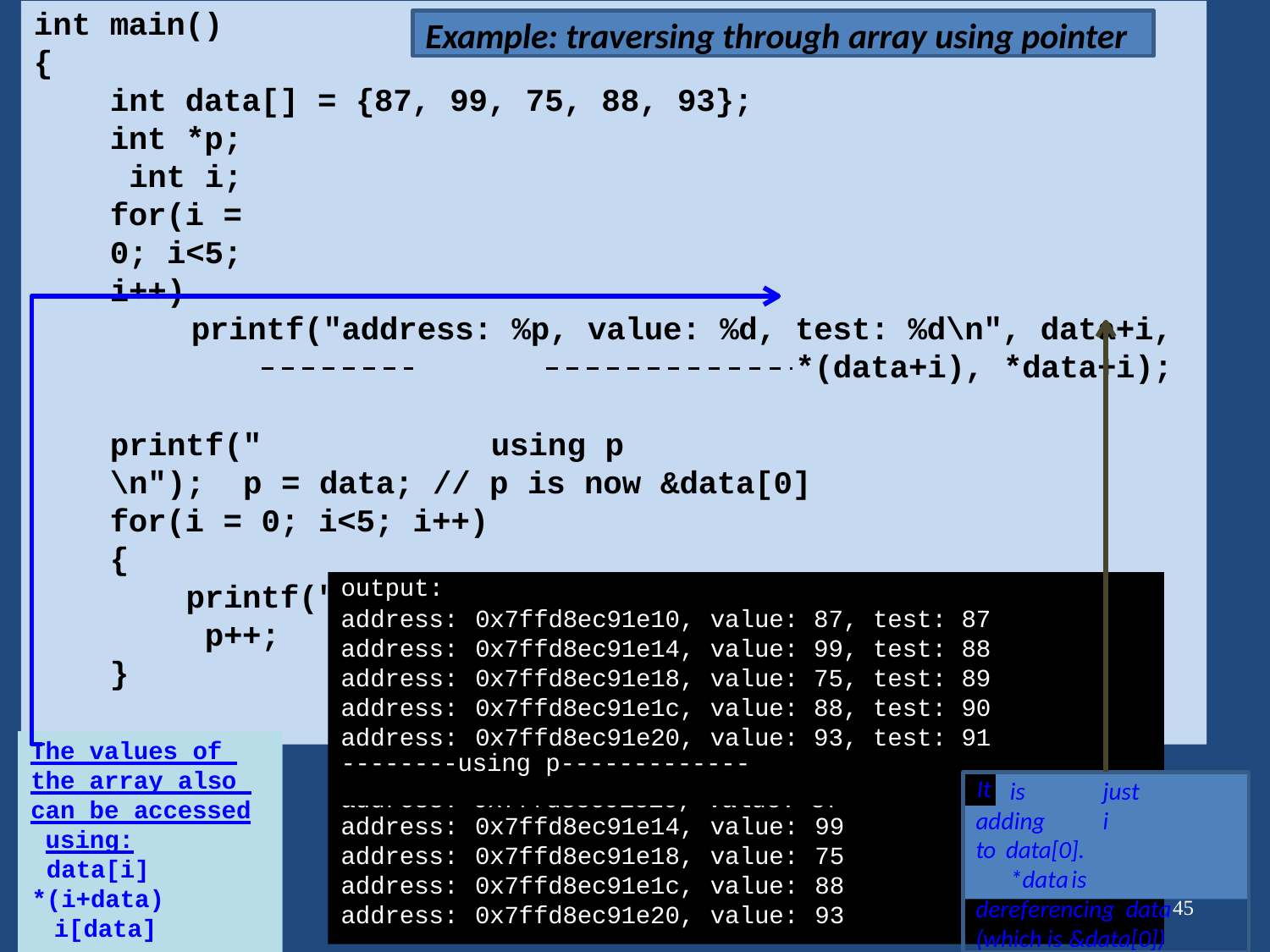

# int main()
{
Example: traversing through array using pointer
int data[] = {87, 99, 75, 88, 93};
int *p;  int i;
for(i = 0; i<5; i++)
printf("address: %p, value: %d, test: %d\n", data+i,
*(data+i), *data+i);

printf(" 	using p 	\n");  p = data; // p is now &data[0]
for(i = 0; i<5; i++)
{
printf("address: %p, value: %d \n", p, *p);  p++;
}

return 0;
}

| output: |  |  |  |  |  |
| --- | --- | --- | --- | --- | --- |
| address: | 0x7ffd8ec91e10, | value: | 87, | test: | 87 |
| address: | 0x7ffd8ec91e14, | value: | 99, | test: | 88 |
| address: | 0x7ffd8ec91e18, | value: | 75, | test: | 89 |
| address: | 0x7ffd8ec91e1c, | value: | 88, | test: | 90 |
| address: | 0x7ffd8ec91e20, | value: | 93, | test: | 91 |
| --------using p------------- It |  |  |  |  |  |
The values of  the array also  can be accessed  using:
data[i]
*(i+data)  i[data]

is	just	adding	i	to  data[0].
*data	is	dereferencing  data (which is &data[0])
address: 0x7ffd8ec91e10, value: 87
| address: | 0x7ffd8ec91e14, | value: | 99 |
| --- | --- | --- | --- |
| address: | 0x7ffd8ec91e18, | value: | 75 |
| address: | 0x7ffd8ec91e1c, | value: | 88 |
| address: | 0x7ffd8ec91e20, | value: | 93 |
45